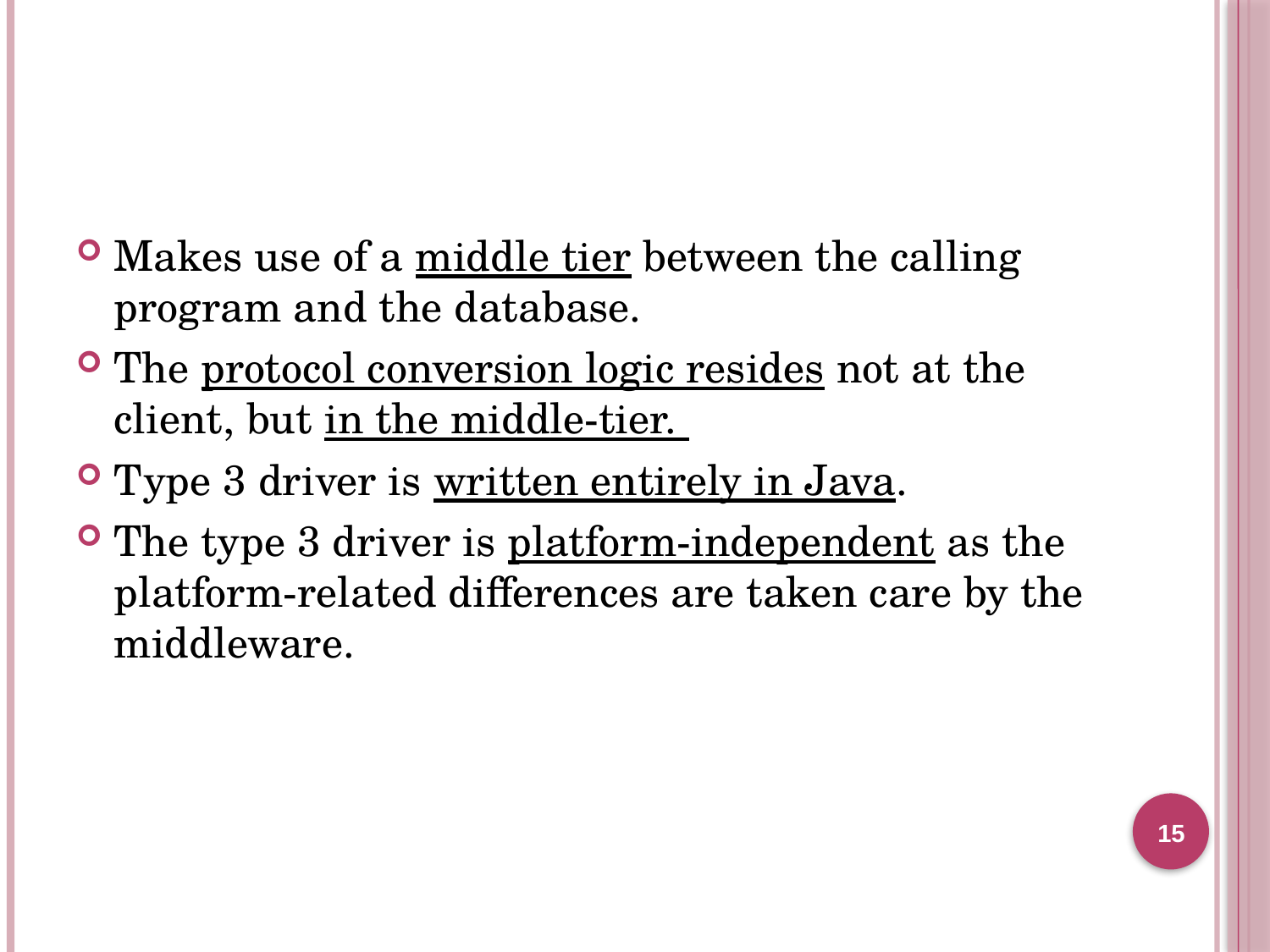

#
Makes use of a middle tier between the calling program and the database.
The protocol conversion logic resides not at the client, but in the middle-tier.
Type 3 driver is written entirely in Java.
The type 3 driver is platform-independent as the platform-related differences are taken care by the middleware.
15